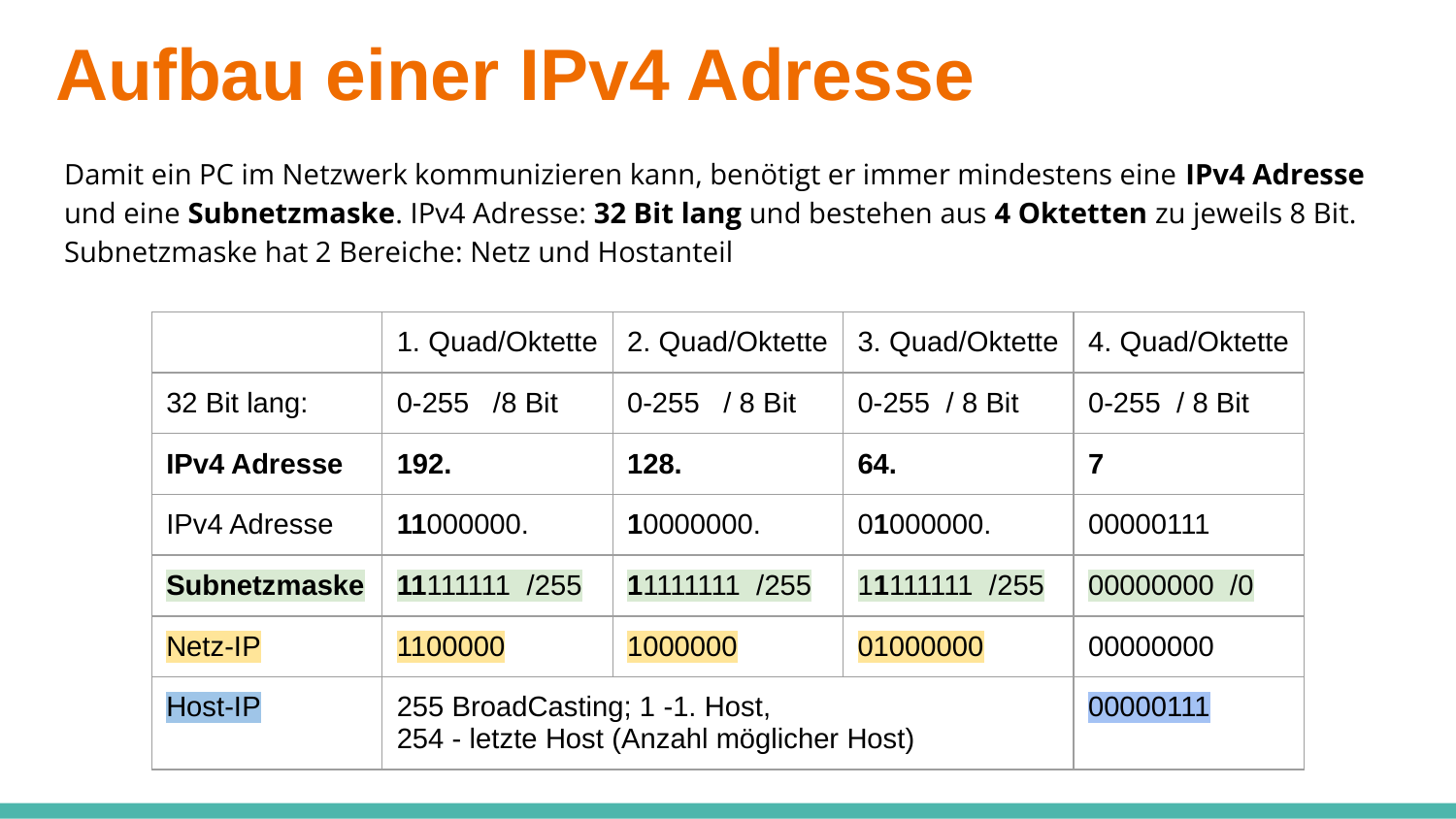

# Aufbau einer IPv4 Adresse

Damit ein PC im Netzwerk kommunizieren kann, benötigt er immer mindestens eine IPv4 Adresse und eine Subnetzmaske. IPv4 Adresse: 32 Bit lang und bestehen aus 4 Oktetten zu jeweils 8 Bit. Subnetzmaske hat 2 Bereiche: Netz und Hostanteil

|  | 1. Quad/Oktette | 2. Quad/Oktette | 3. Quad/Oktette | 4. Quad/Oktette |
| --- | --- | --- | --- | --- |
| 32 Bit lang: | 0-255 /8 Bit | 0-255 / 8 Bit | 0-255 / 8 Bit | 0-255 / 8 Bit |
| IPv4 Adresse | 192. | 128. | 64. | 7 |
| IPv4 Adresse | 11000000. | 10000000. | 01000000. | 00000111 |
| Subnetzmaske | 11111111 /255 | 11111111 /255 | 11111111 /255 | 00000000 /0 |
| Netz-IP | 1100000 | 1000000 | 01000000 | 00000000 |
| Host-IP | 255 BroadCasting; 1 -1. Host, 254 - letzte Host (Anzahl möglicher Host) |  |  | 00000111 |